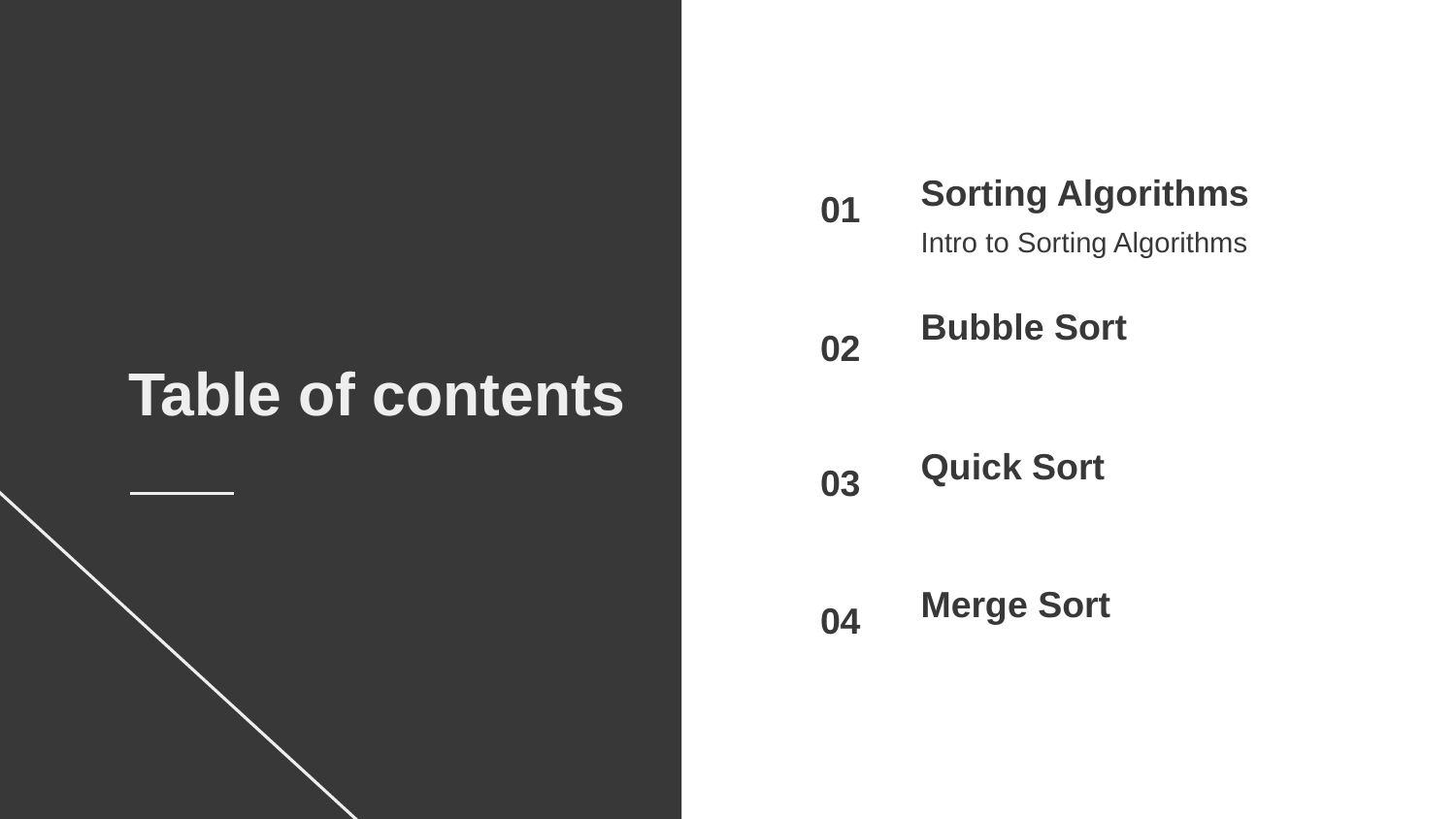

Sorting Algorithms
01
Intro to Sorting Algorithms
# Bubble Sort
02
Table of contents
Quick Sort
03
Merge Sort
04